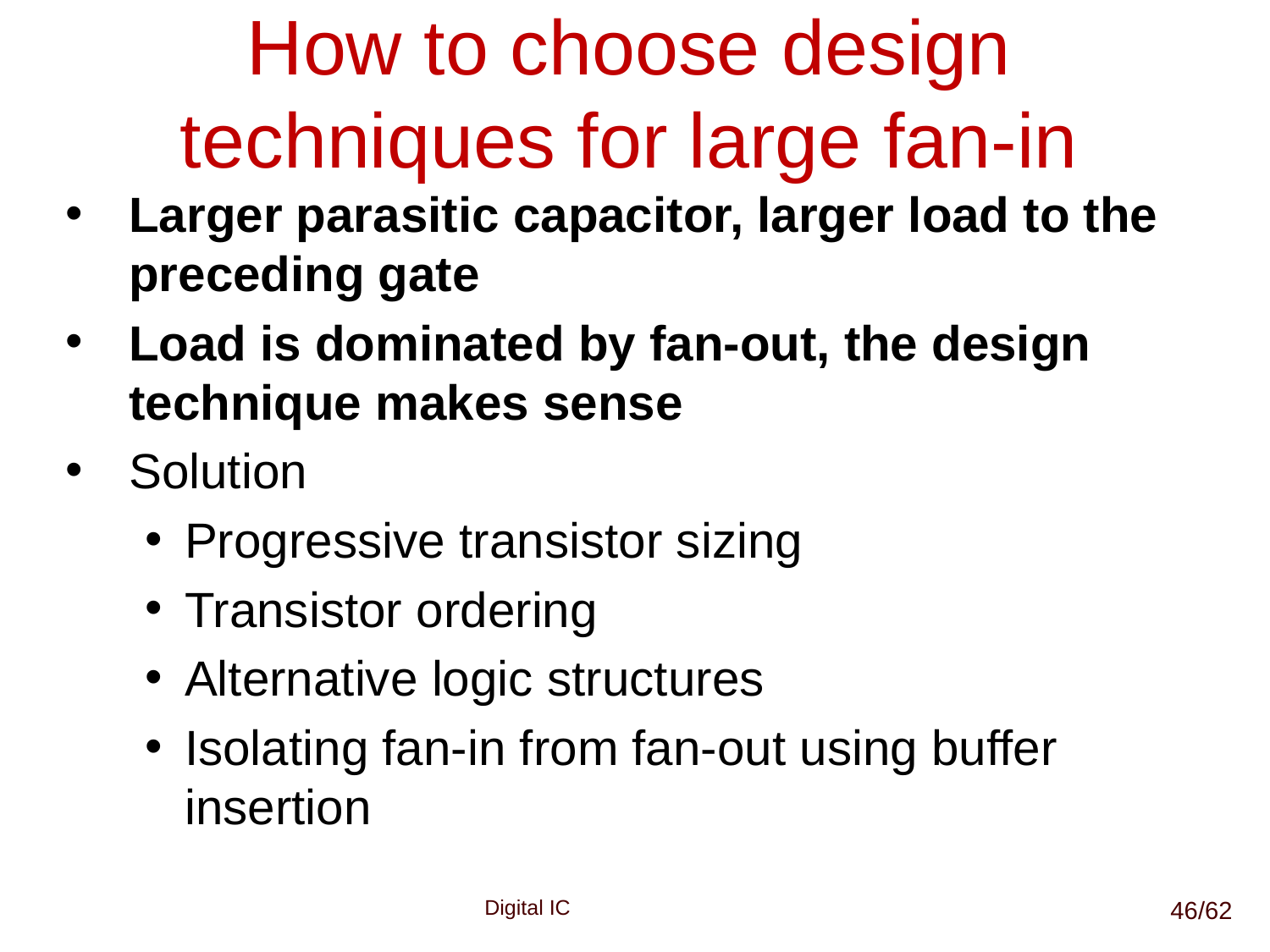

# How to choose design techniques for large fan-in
Larger parasitic capacitor, larger load to the preceding gate
Load is dominated by fan-out, the design technique makes sense
Solution
Progressive transistor sizing
Transistor ordering
Alternative logic structures
Isolating fan-in from fan-out using buffer insertion

46